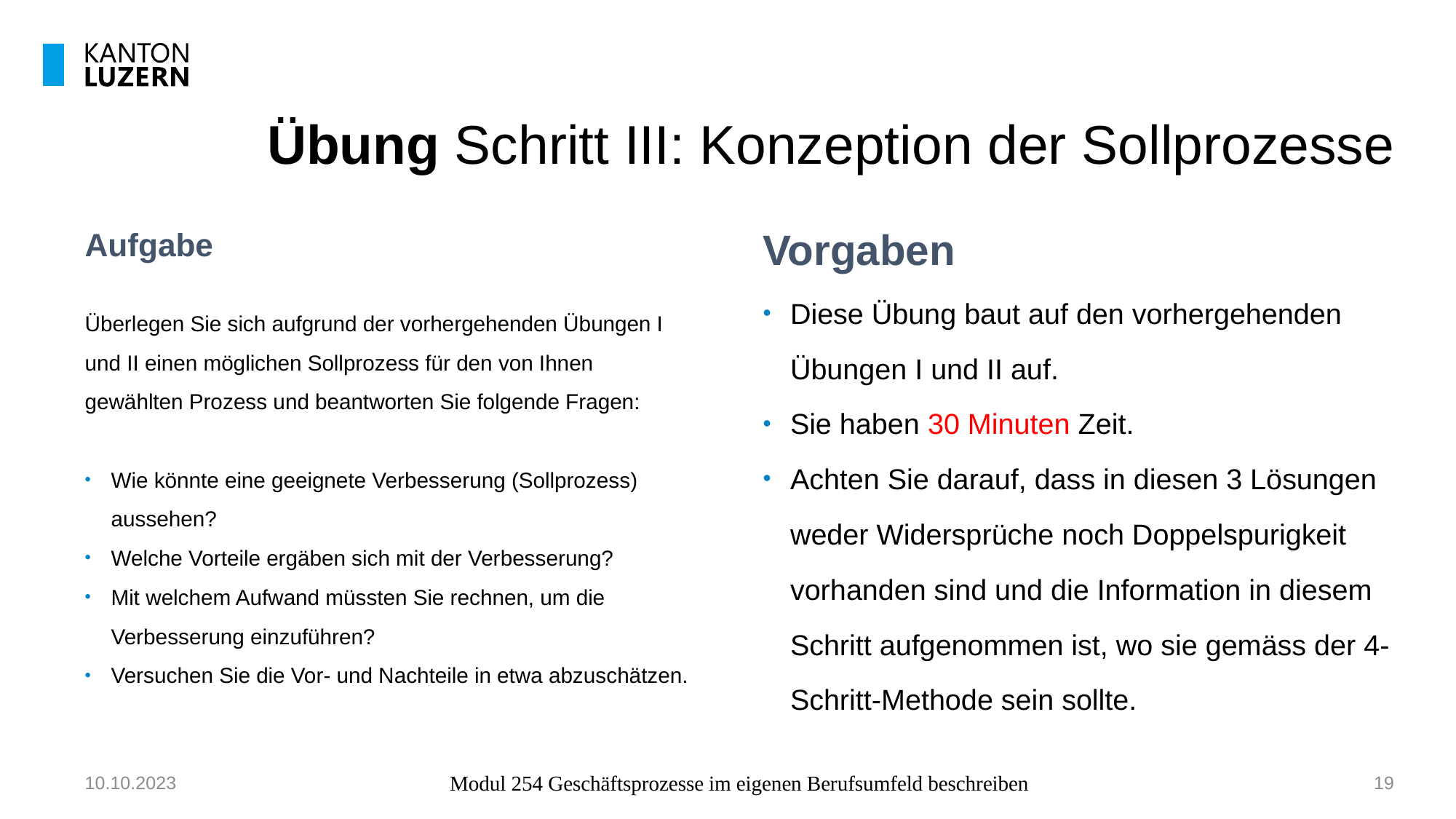

# Übung Schritt III: Konzeption der Sollprozesse
Aufgabe

Überlegen Sie sich aufgrund der vorhergehenden Übungen I und II einen möglichen Sollprozess für den von Ihnen gewählten Prozess und beantworten Sie folgende Fragen:

Wie könnte eine geeignete Verbesserung (Sollprozess) aussehen?
Welche Vorteile ergäben sich mit der Verbesserung?
Mit welchem Aufwand müssten Sie rechnen, um die Verbesserung einzuführen?
Versuchen Sie die Vor- und Nachteile in etwa abzuschätzen.
Vorgaben
Diese Übung baut auf den vorhergehenden Übungen I und II auf.
Sie haben 30 Minuten Zeit.
Achten Sie darauf, dass in diesen 3 Lösungen weder Widersprüche noch Doppelspurigkeit vorhanden sind und die Information in diesem Schritt aufgenommen ist, wo sie gemäss der 4-Schritt-Methode sein sollte.

10.10.2023
Modul 254 Geschäftsprozesse im eigenen Berufsumfeld beschreiben
19